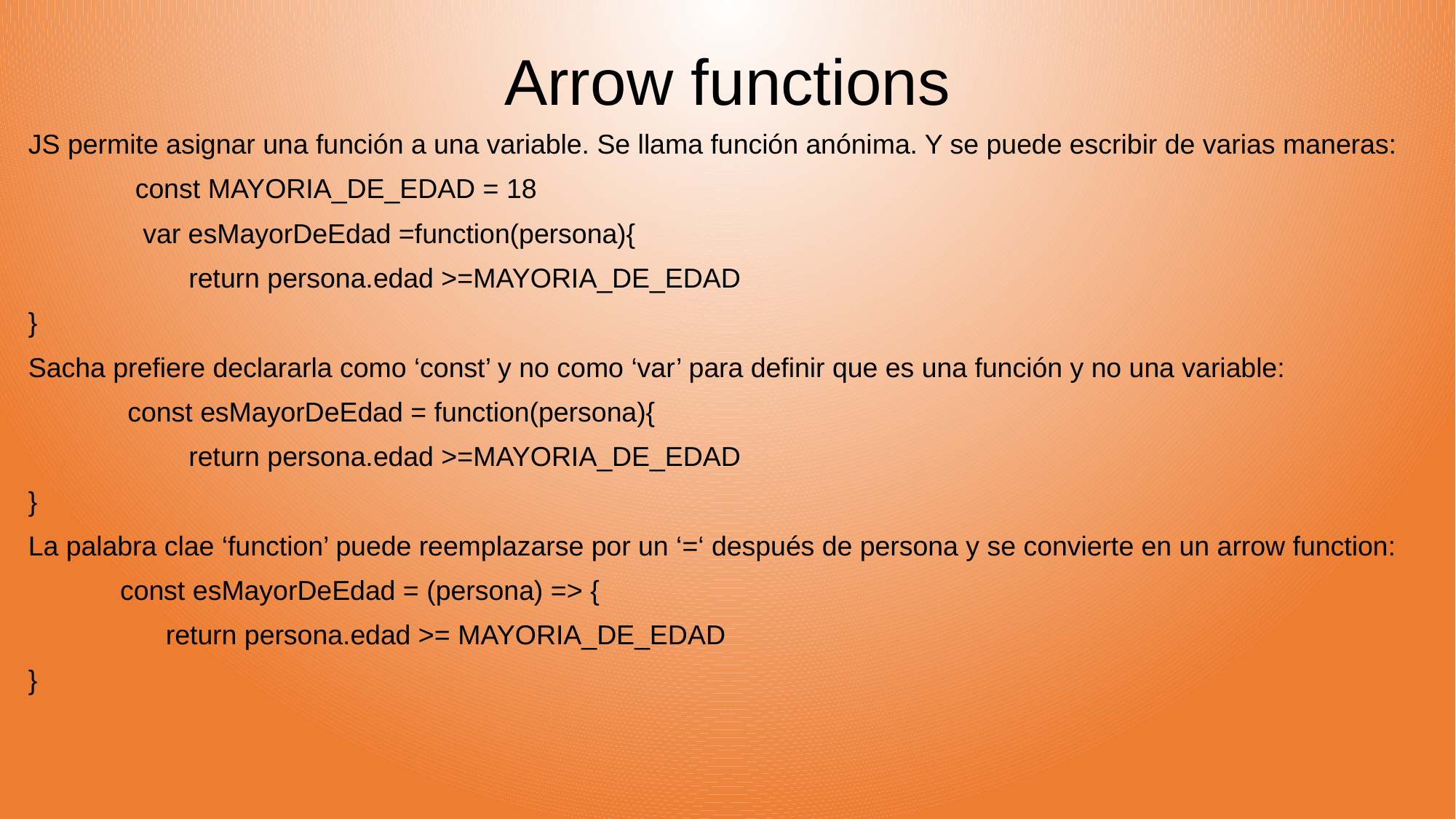

# Arrow functions
JS permite asignar una función a una variable. Se llama función anónima. Y se puede escribir de varias maneras:
              const MAYORIA_DE_EDAD = 18
               var esMayorDeEdad =function(persona){
                     return persona.edad >=MAYORIA_DE_EDAD
}
Sacha prefiere declararla como ‘const’ y no como ‘var’ para definir que es una función y no una variable:
             const esMayorDeEdad = function(persona){
                     return persona.edad >=MAYORIA_DE_EDAD
}
La palabra clae ‘function’ puede reemplazarse por un ‘=‘ después de persona y se convierte en un arrow function:
            const esMayorDeEdad = (persona) => {
                  return persona.edad >= MAYORIA_DE_EDAD
}